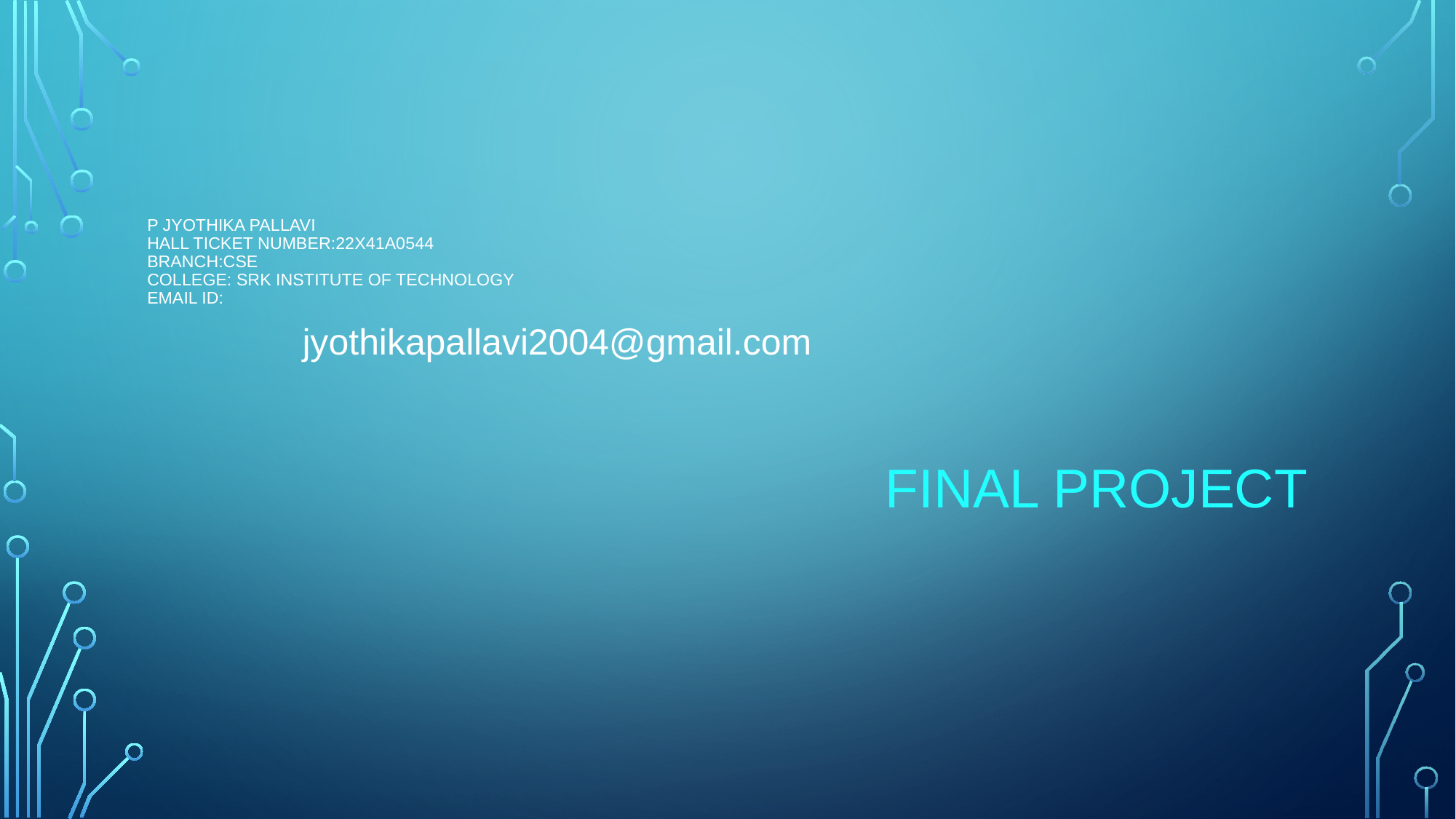

# P jyothika pallavi hall ticket number:22X41A0544 BRANCH:CSE COLLEGE: srk institute of technology EMAIL ID:
jyothikapallavi2004@gmail.com
FINAL PROJECT